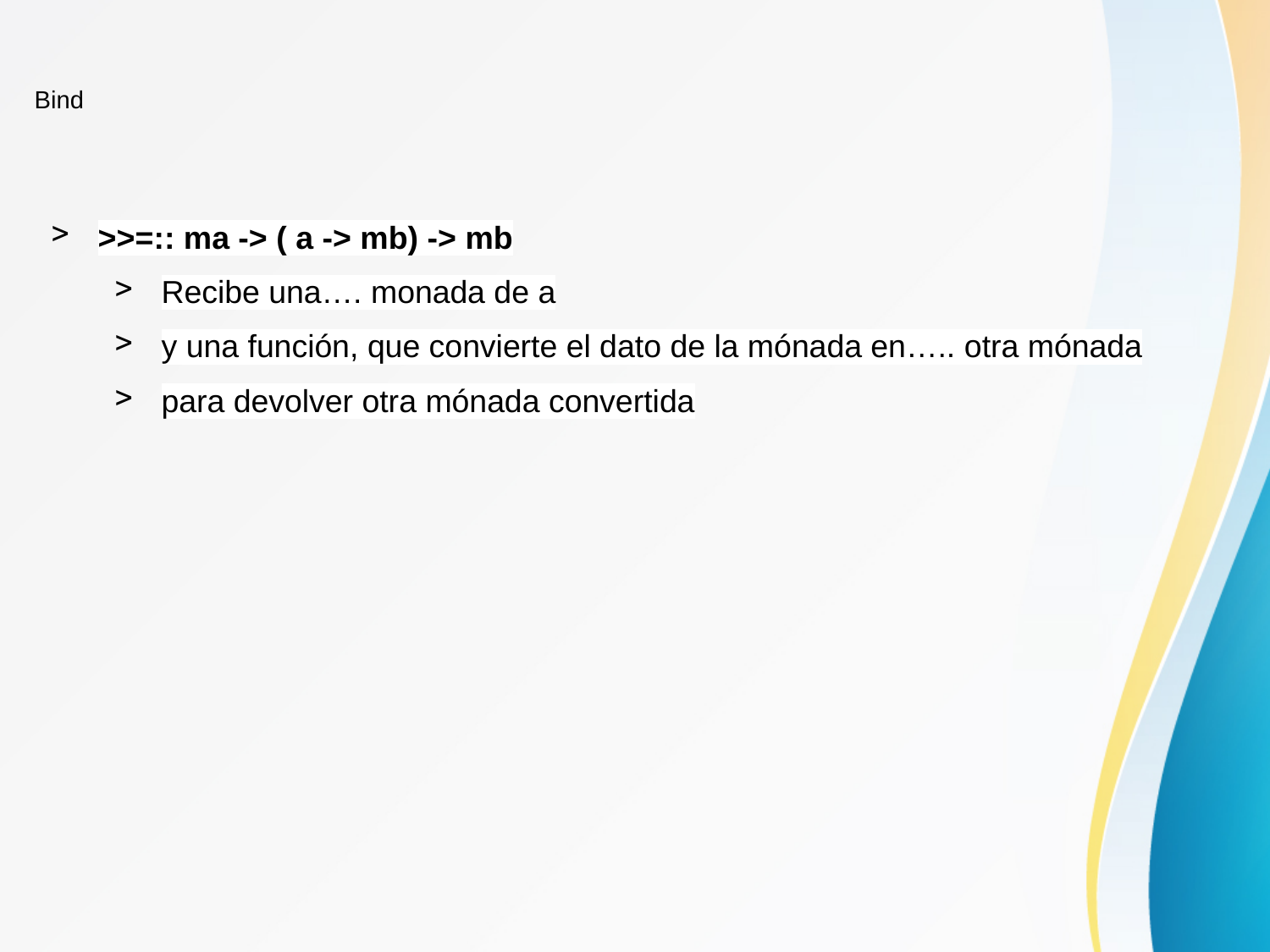

Bind
>>=:: ma -> ( a -> mb) -> mb
Recibe una…. monada de a
y una función, que convierte el dato de la mónada en….. otra mónada
para devolver otra mónada convertida